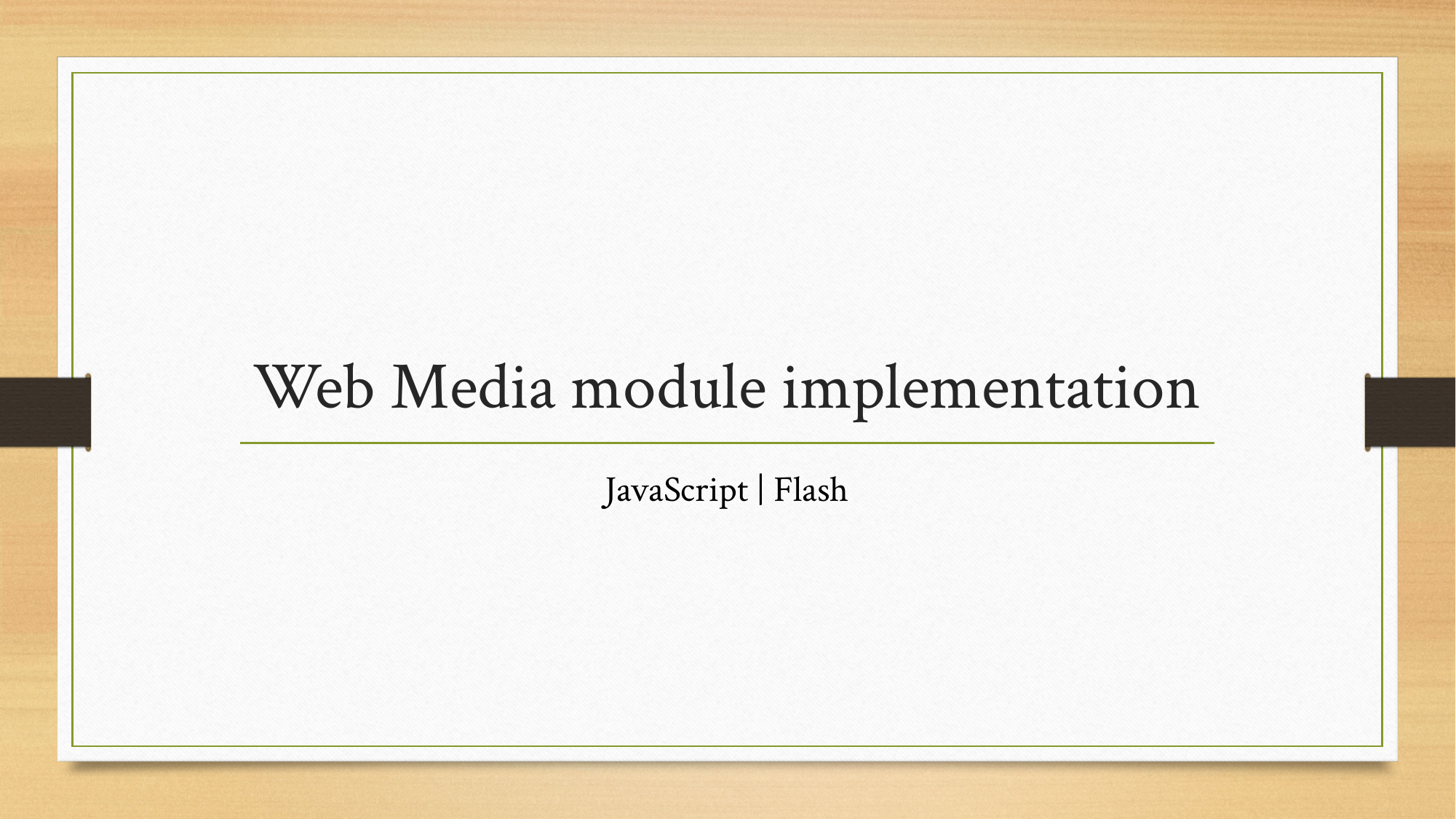

# Web Media module implementation
JavaScript | Flash